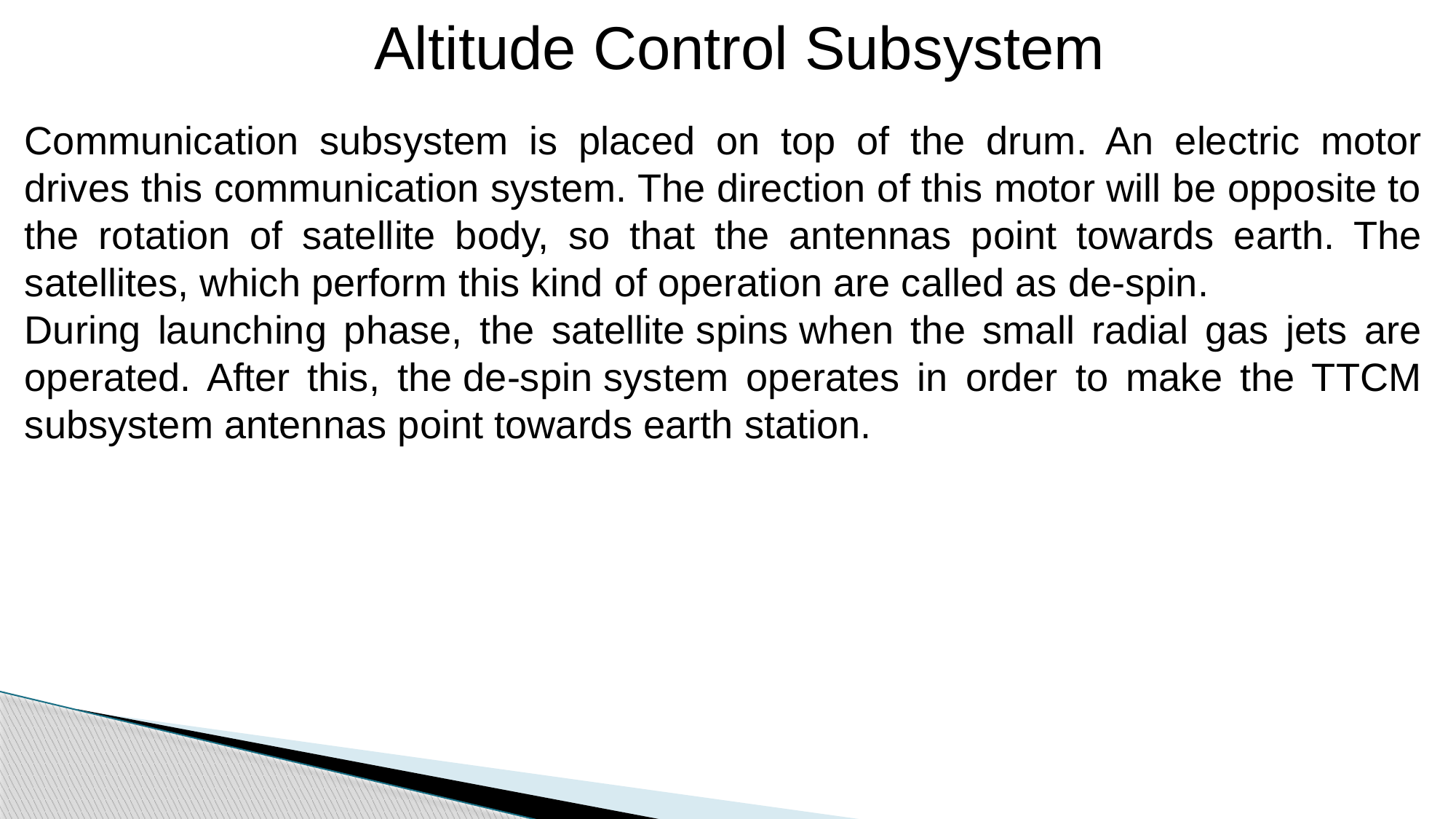

Altitude Control Subsystem
Communication subsystem is placed on top of the drum. An electric motor drives this communication system. The direction of this motor will be opposite to the rotation of satellite body, so that the antennas point towards earth. The satellites, which perform this kind of operation are called as de-spin.
During launching phase, the satellite spins when the small radial gas jets are operated. After this, the de-spin system operates in order to make the TTCM subsystem antennas point towards earth station.